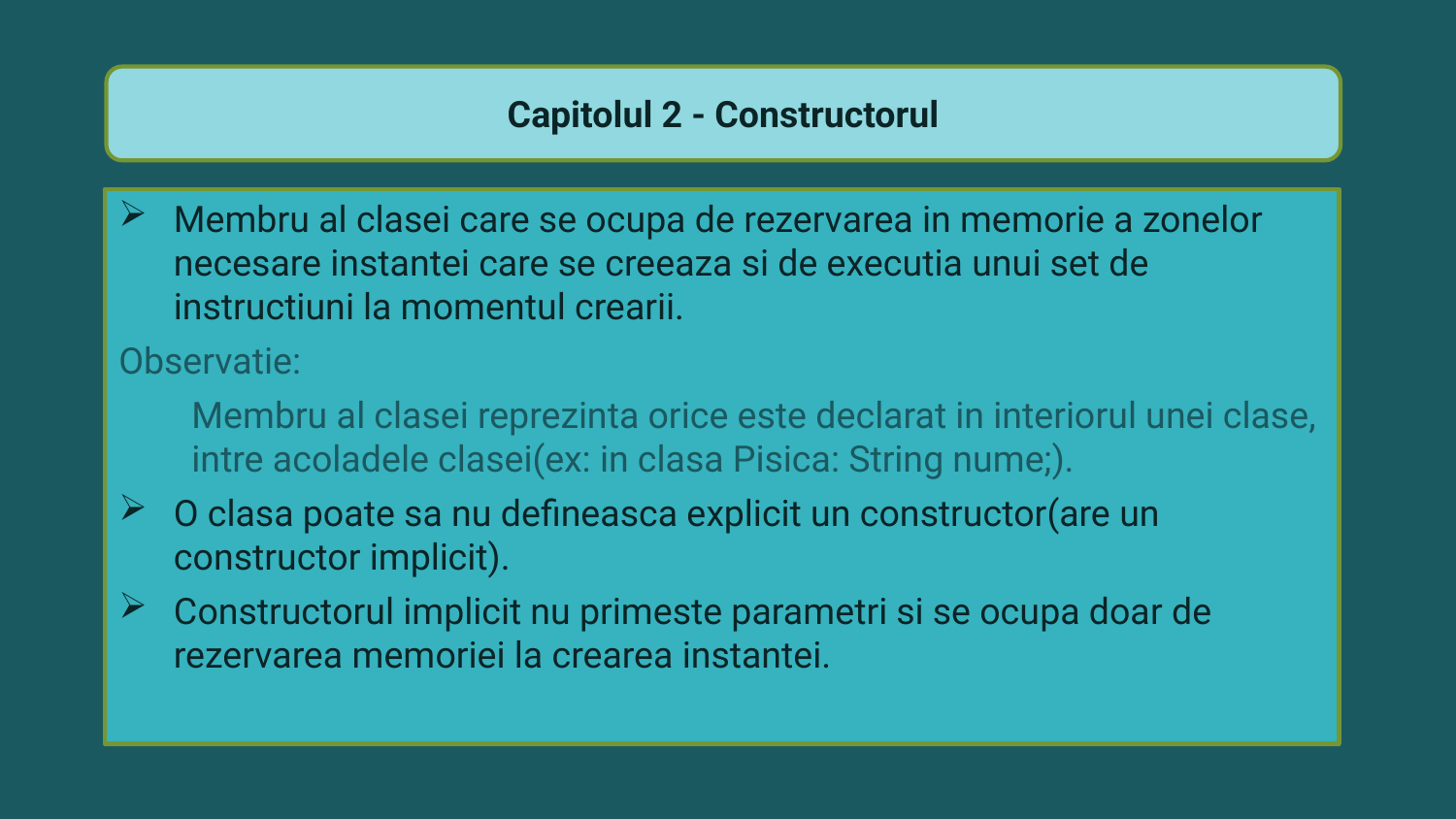

Capitolul 2 - Constructorul
Membru al clasei care se ocupa de rezervarea in memorie a zonelor necesare instantei care se creeaza si de executia unui set de instructiuni la momentul crearii.
Observatie:
Membru al clasei reprezinta orice este declarat in interiorul unei clase, intre acoladele clasei(ex: in clasa Pisica: String nume;).
O clasa poate sa nu defineasca explicit un constructor(are un constructor implicit).
Constructorul implicit nu primeste parametri si se ocupa doar de rezervarea memoriei la crearea instantei.